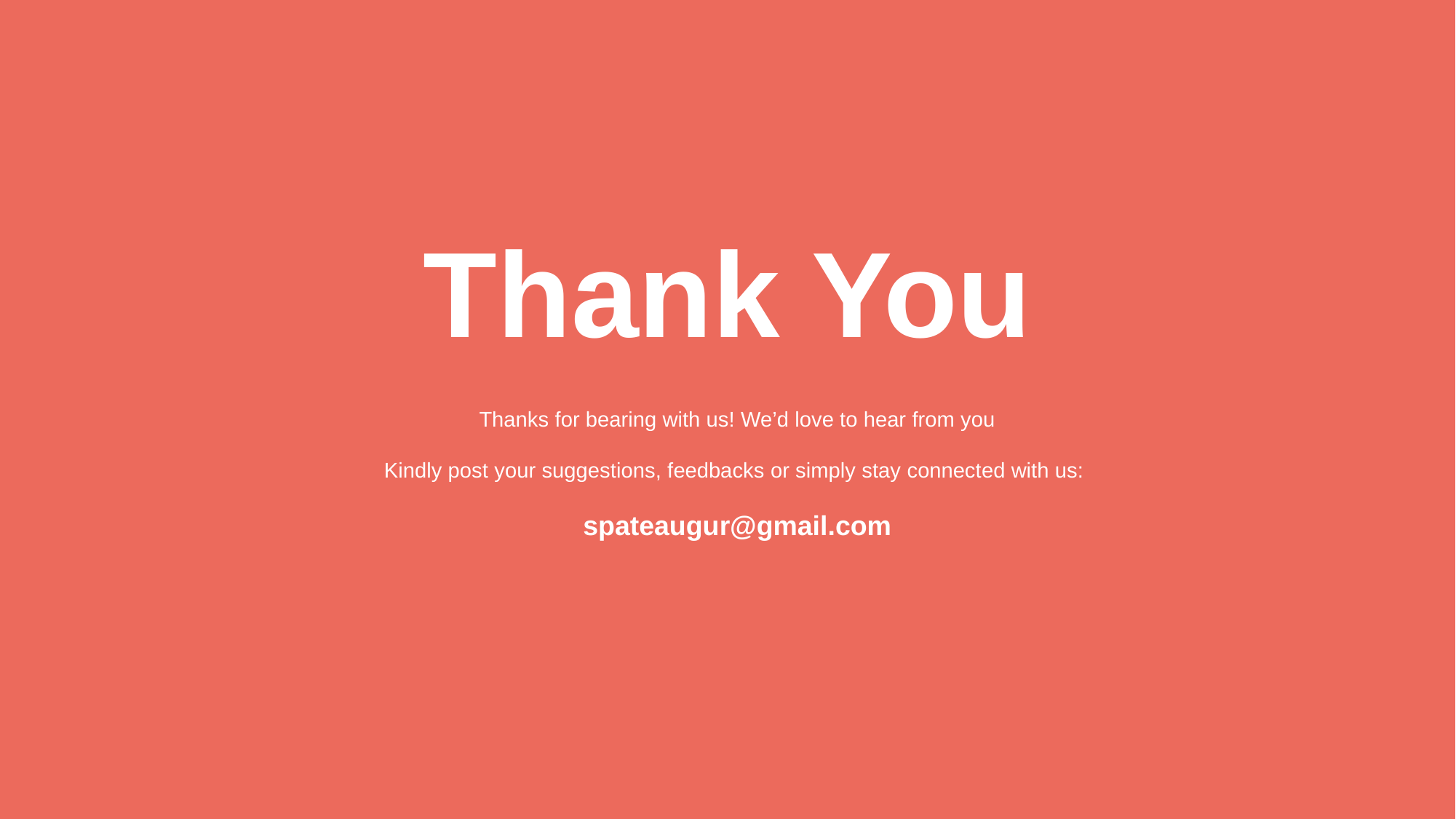

Thank You
Thanks for bearing with us! We’d love to hear from you

Kindly post your suggestions, feedbacks or simply stay connected with us:

spateaugur@gmail.com